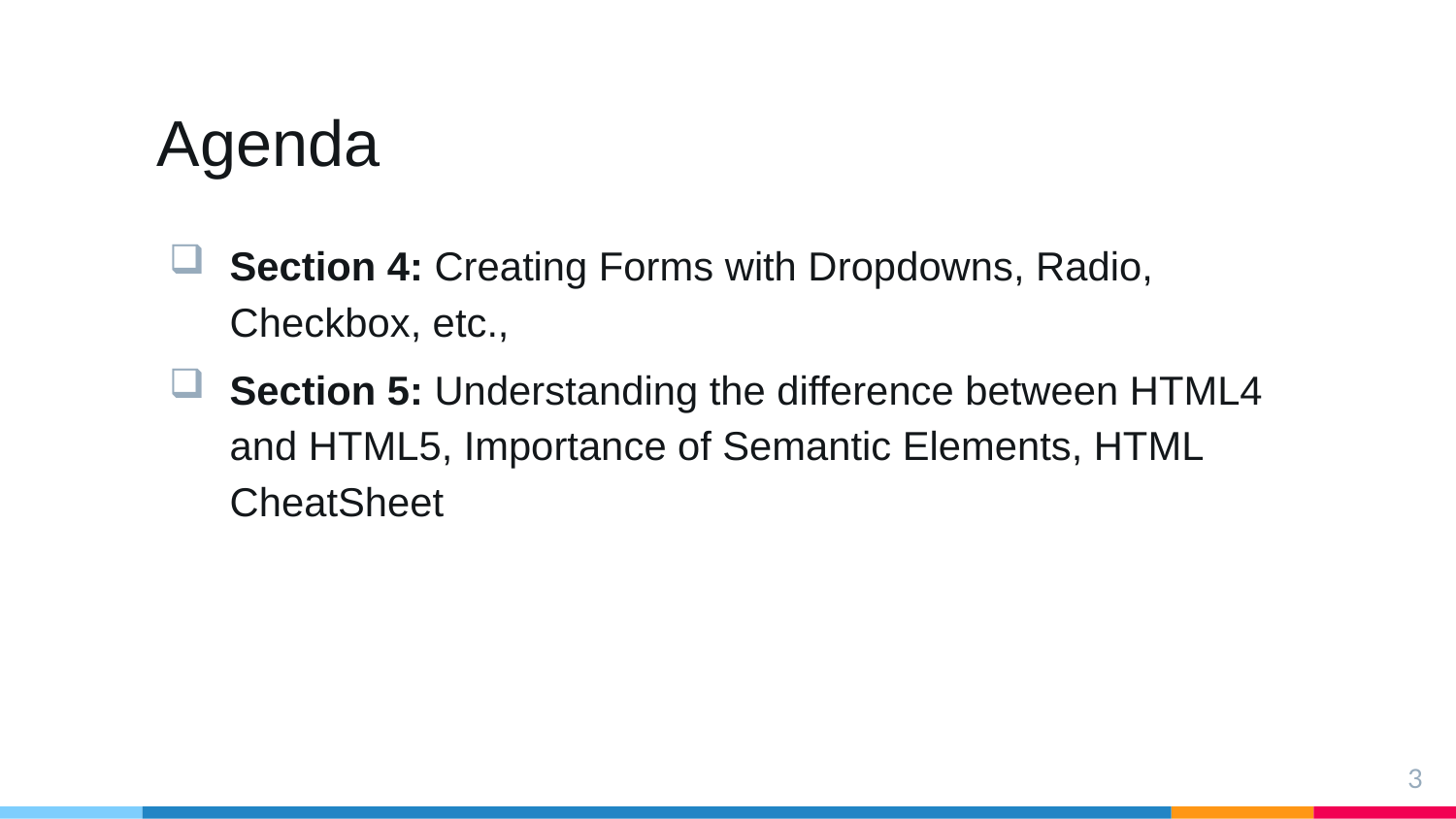

# Agenda
Section 4: Creating Forms with Dropdowns, Radio, Checkbox, etc.,
Section 5: Understanding the difference between HTML4 and HTML5, Importance of Semantic Elements, HTML CheatSheet
3